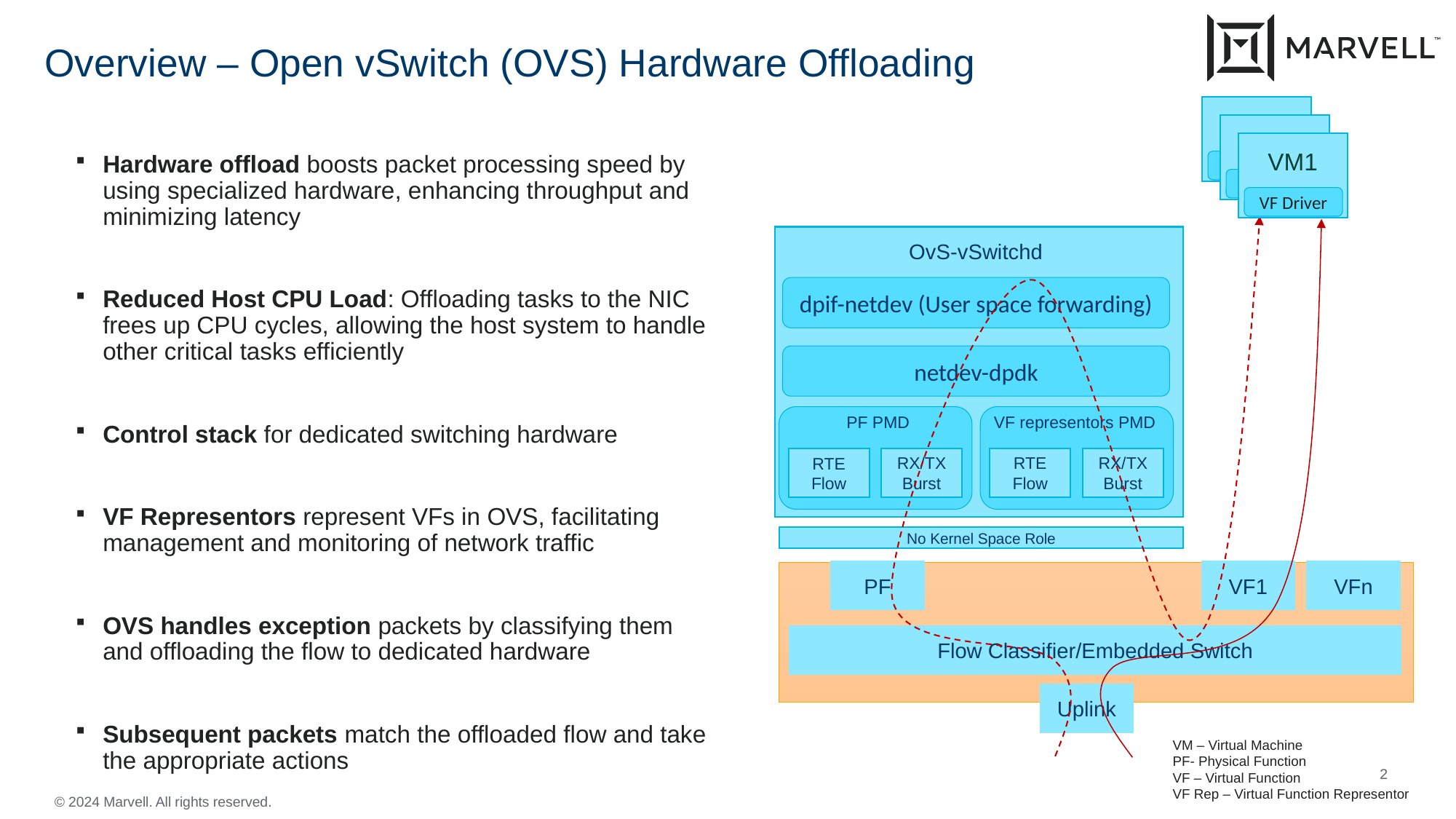

Overview – Open vSwitch (OVS) Hardware Offloading

VM1

VM1

VM1

Hardware offload boosts packet processing speed by using specialized hardware, enhancing throughput and minimizing latency

Reduced Host CPU Load: Offloading tasks to the NIC frees up CPU cycles, allowing the host system to handle other critical tasks efficiently

Control stack for dedicated switching hardware

VF Representors represent VFs in OVS, facilitating management and monitoring of network traffic

OVS handles exception packets by classifying them and offloading the flow to dedicated hardware

Subsequent packets match the offloaded flow and take the appropriate actions

VF Driver
VF Driver
VF Driver

OvS-vSwitchd
dpif-netdev (User space forwarding)
netdev-dpdk
PF PMD
VF representors PMD

RX/TX Burst
RTE Flow
RX/TX Burst
RTE Flow
No Kernel Space Role
PF
VF1
VFn

Flow Classifier/Embedded Switch
Uplink
VM – Virtual Machine
PF- Physical Function
VF – Virtual Function
VF Rep – Virtual Function Representor